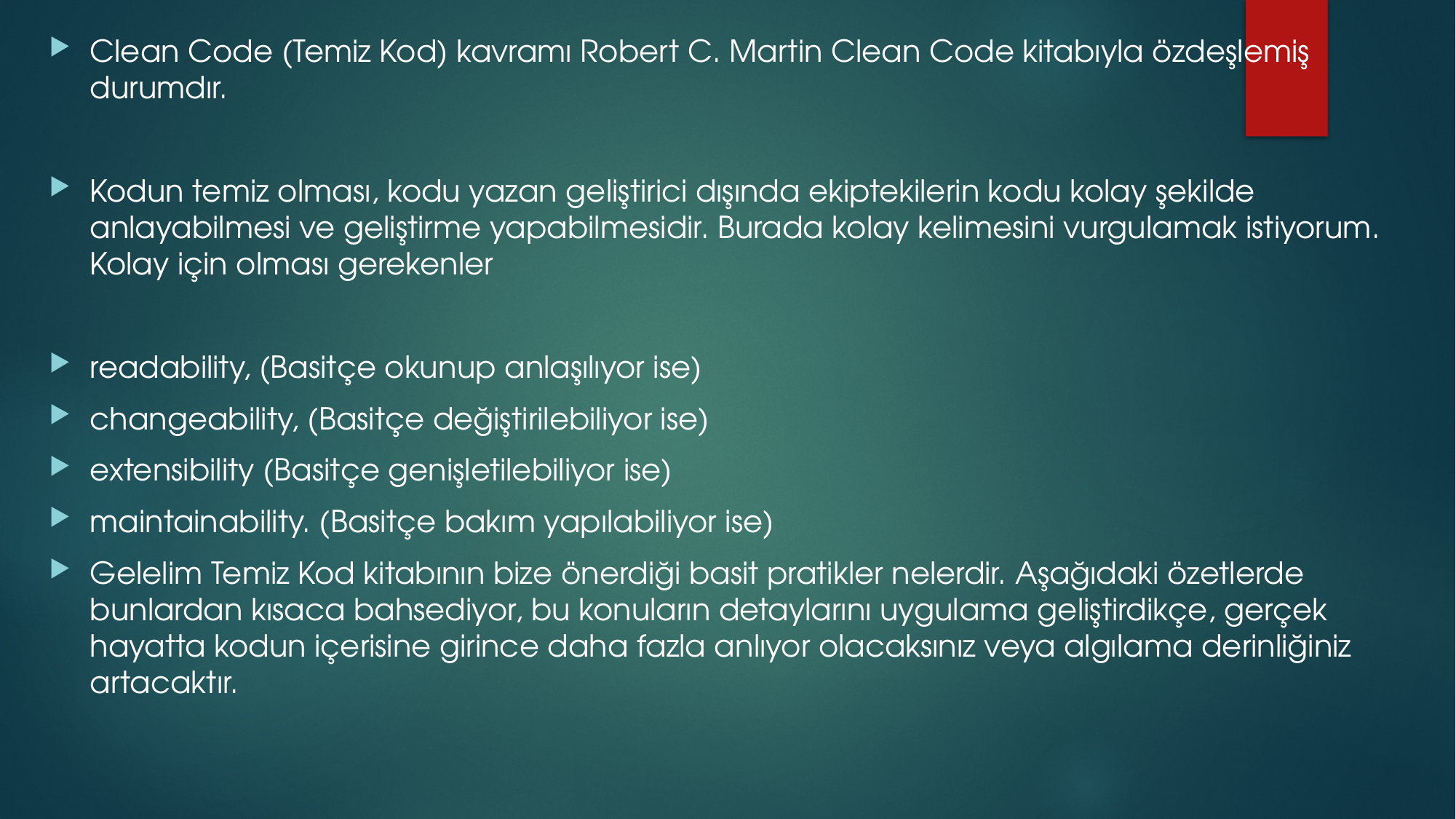

Clean Code (Temiz Kod) kavramı Robert C. Martin Clean Code kitabıyla özdeşlemiş durumdır.

Kodun temiz olması, kodu yazan geliştirici dışında ekiptekilerin kodu kolay şekilde anlayabilmesi ve geliştirme yapabilmesidir. Burada kolay kelimesini vurgulamak istiyorum. Kolay için olması gerekenler

readability, (Basitçe okunup anlaşılıyor ise)
changeability, (Basitçe değiştirilebiliyor ise)
extensibility (Basitçe genişletilebiliyor ise)
maintainability. (Basitçe bakım yapılabiliyor ise)
Gelelim Temiz Kod kitabının bize önerdiği basit pratikler nelerdir. Aşağıdaki özetlerde bunlardan kısaca bahsediyor, bu konuların detaylarını uygulama geliştirdikçe, gerçek hayatta kodun içerisine girince daha fazla anlıyor olacaksınız veya algılama derinliğiniz artacaktır.